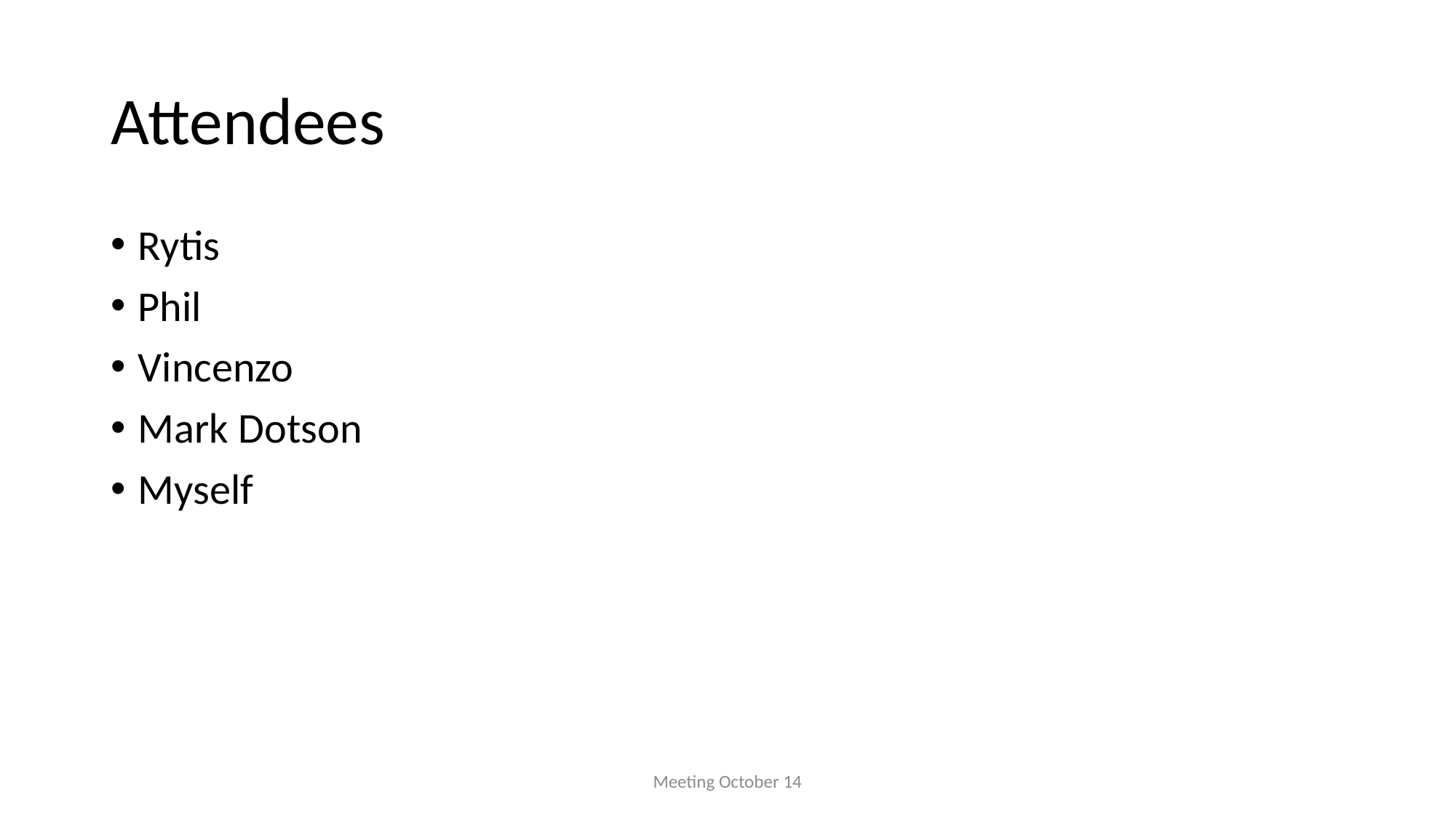

# Attendees
Rytis
Phil
Vincenzo
Mark Dotson
Myself
Meeting October 14